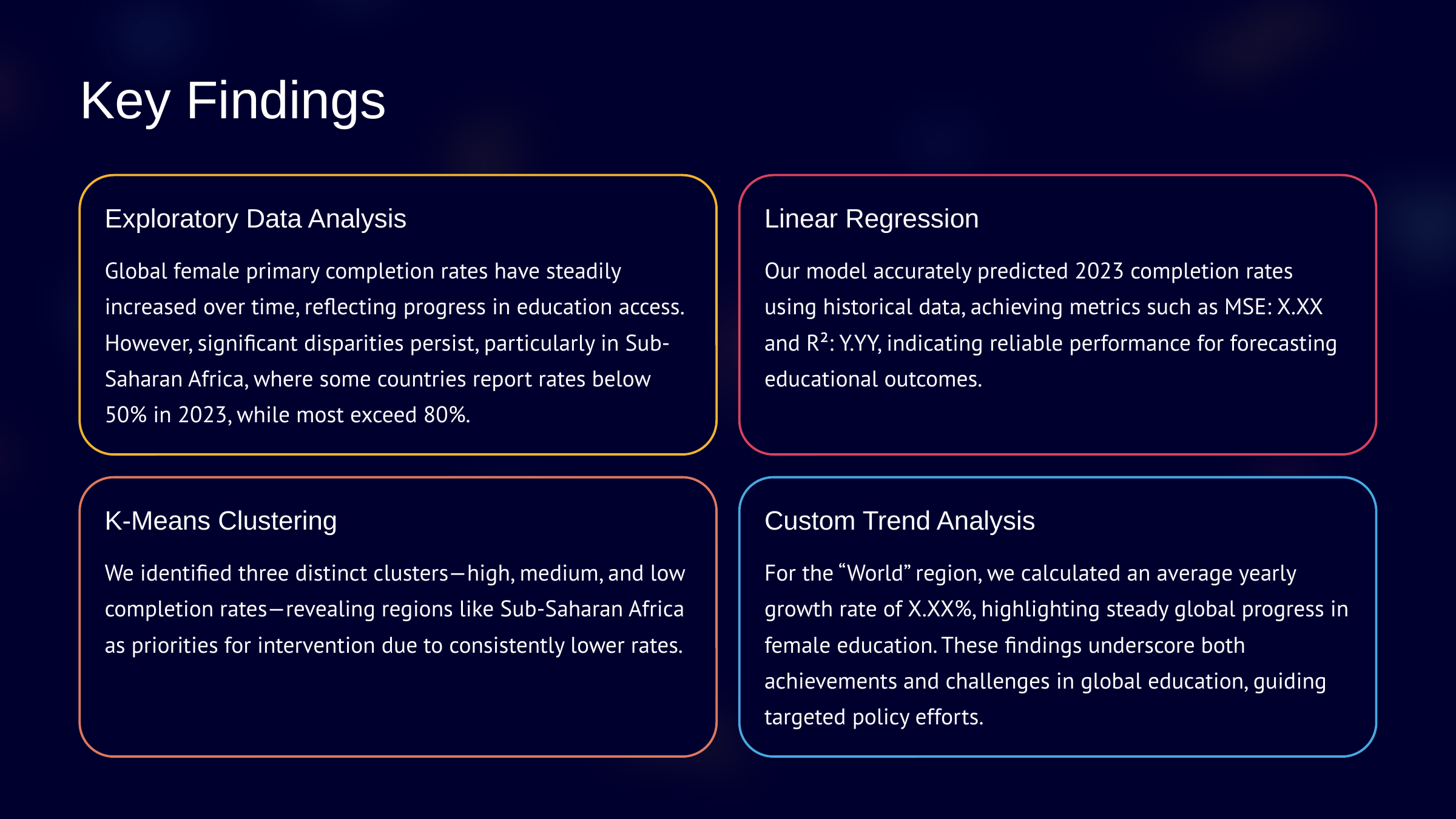

Key Findings

Exploratory Data Analysis
Linear Regression
Global female primary completion rates have steadily increased over time, reflecting progress in education access. However, significant disparities persist, particularly in Sub-Saharan Africa, where some countries report rates below 50% in 2023, while most exceed 80%.
Our model accurately predicted 2023 completion rates using historical data, achieving metrics such as MSE: X.XX and R²: Y.YY, indicating reliable performance for forecasting educational outcomes.

K-Means Clustering
Custom Trend Analysis
We identified three distinct clusters—high, medium, and low completion rates—revealing regions like Sub-Saharan Africa as priorities for intervention due to consistently lower rates.
For the “World” region, we calculated an average yearly growth rate of X.XX%, highlighting steady global progress in female education. These findings underscore both achievements and challenges in global education, guiding targeted policy efforts.